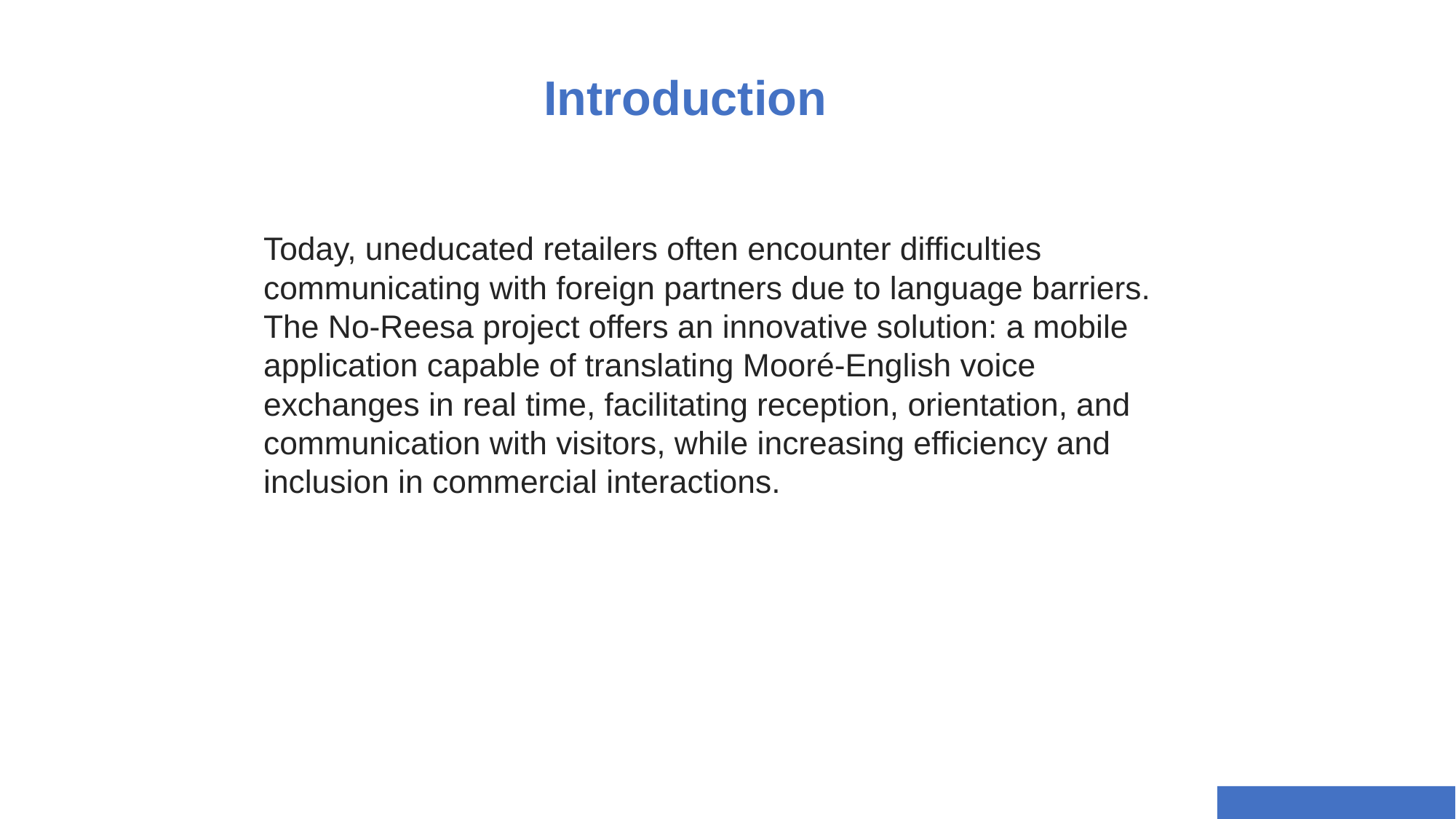

Introduction

Today, uneducated retailers often encounter difficulties communicating with foreign partners due to language barriers. The No-Reesa project offers an innovative solution: a mobile application capable of translating Mooré-English voice exchanges in real time, facilitating reception, orientation, and communication with visitors, while increasing efficiency and inclusion in commercial interactions.